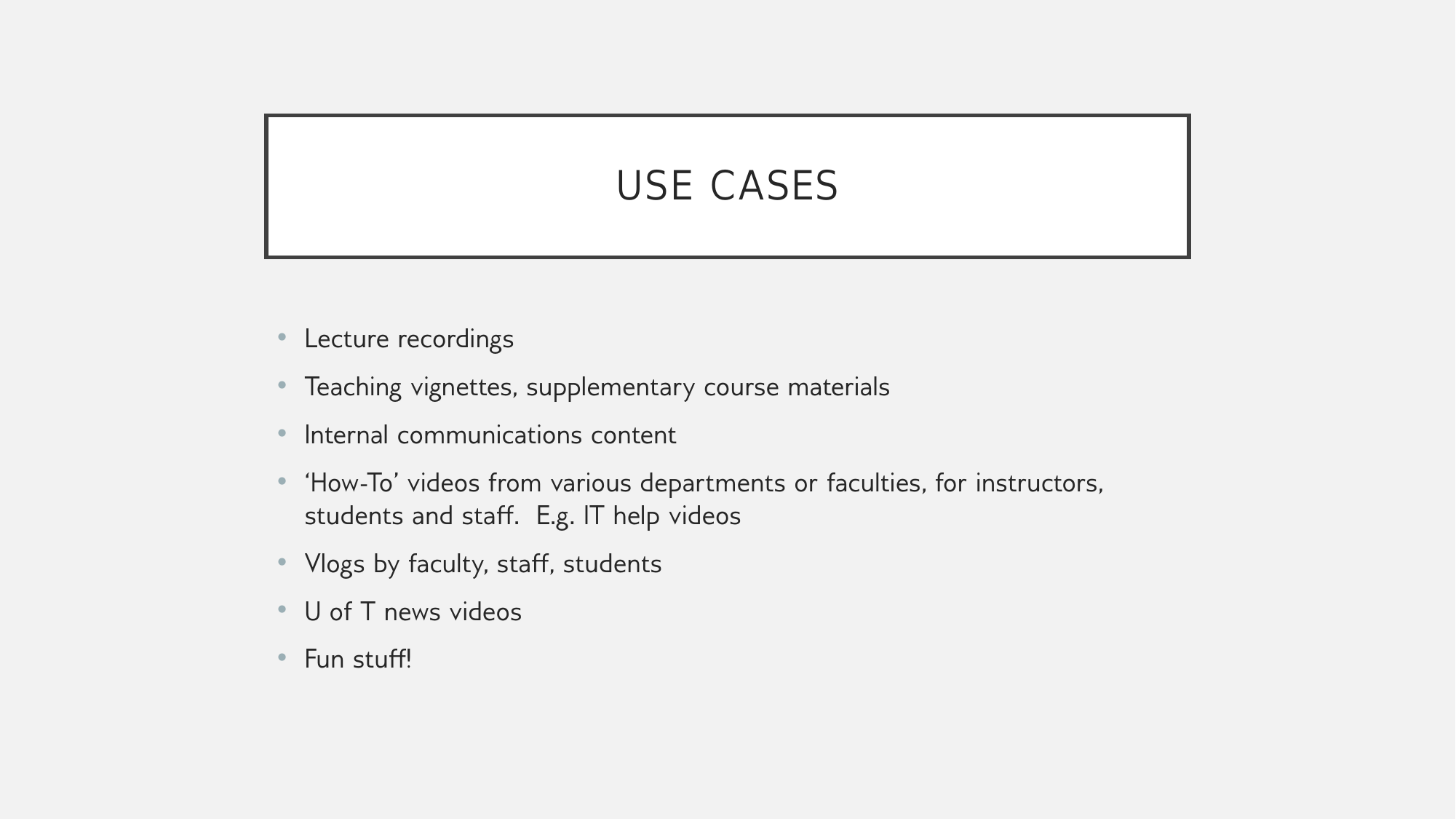

# USE CASES
Lecture recordings
Teaching vignettes, supplementary course materials
Internal communications content
‘How-To’ videos from various departments or faculties, for instructors, students and staff.  E.g. IT help videos
Vlogs by faculty, staff, students
U of T news videos
Fun stuff!